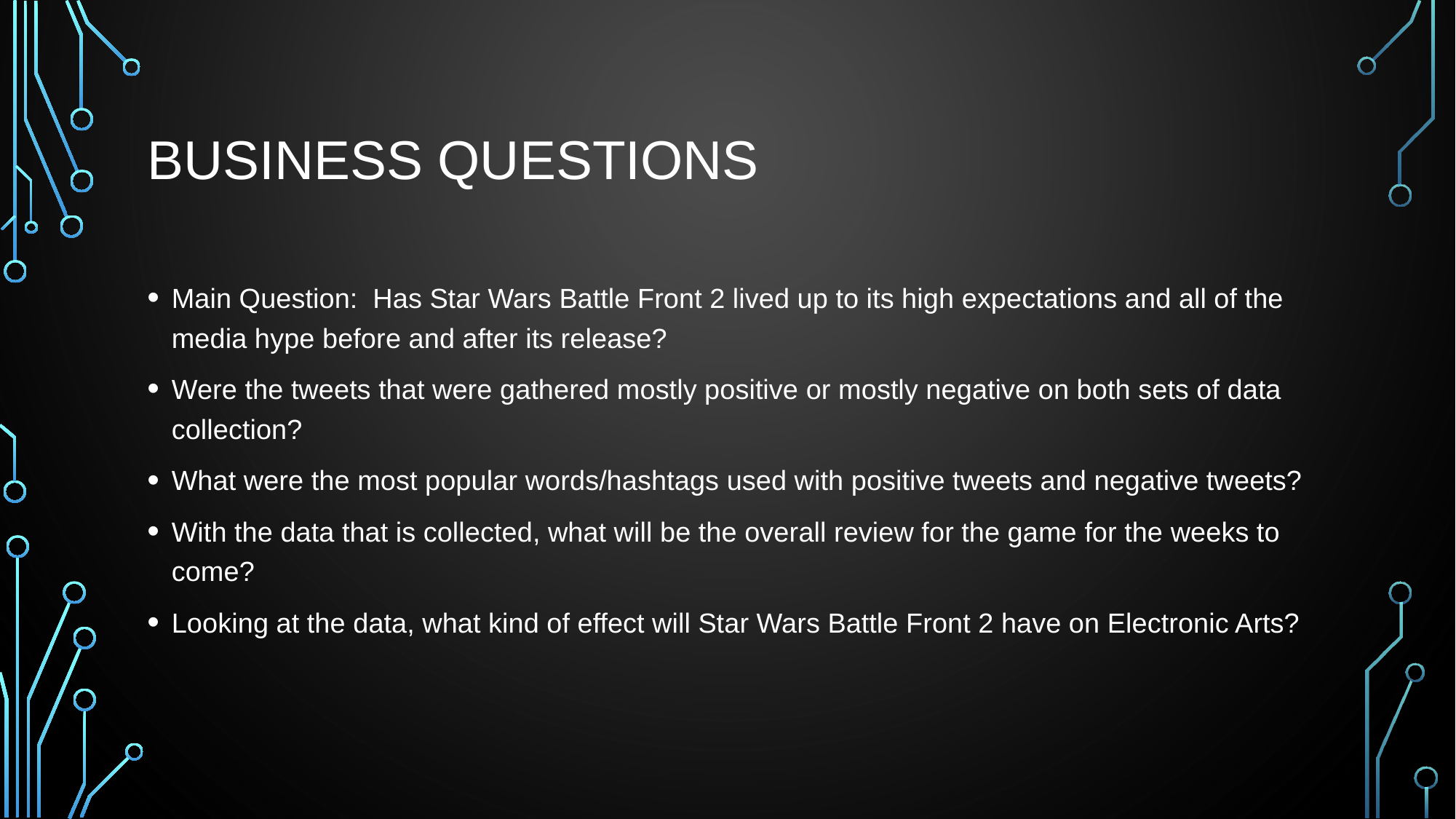

# Business Questions
Main Question:  Has Star Wars Battle Front 2 lived up to its high expectations and all of the media hype before and after its release?
Were the tweets that were gathered mostly positive or mostly negative on both sets of data collection?
What were the most popular words/hashtags used with positive tweets and negative tweets?
With the data that is collected, what will be the overall review for the game for the weeks to come?
Looking at the data, what kind of effect will Star Wars Battle Front 2 have on Electronic Arts?